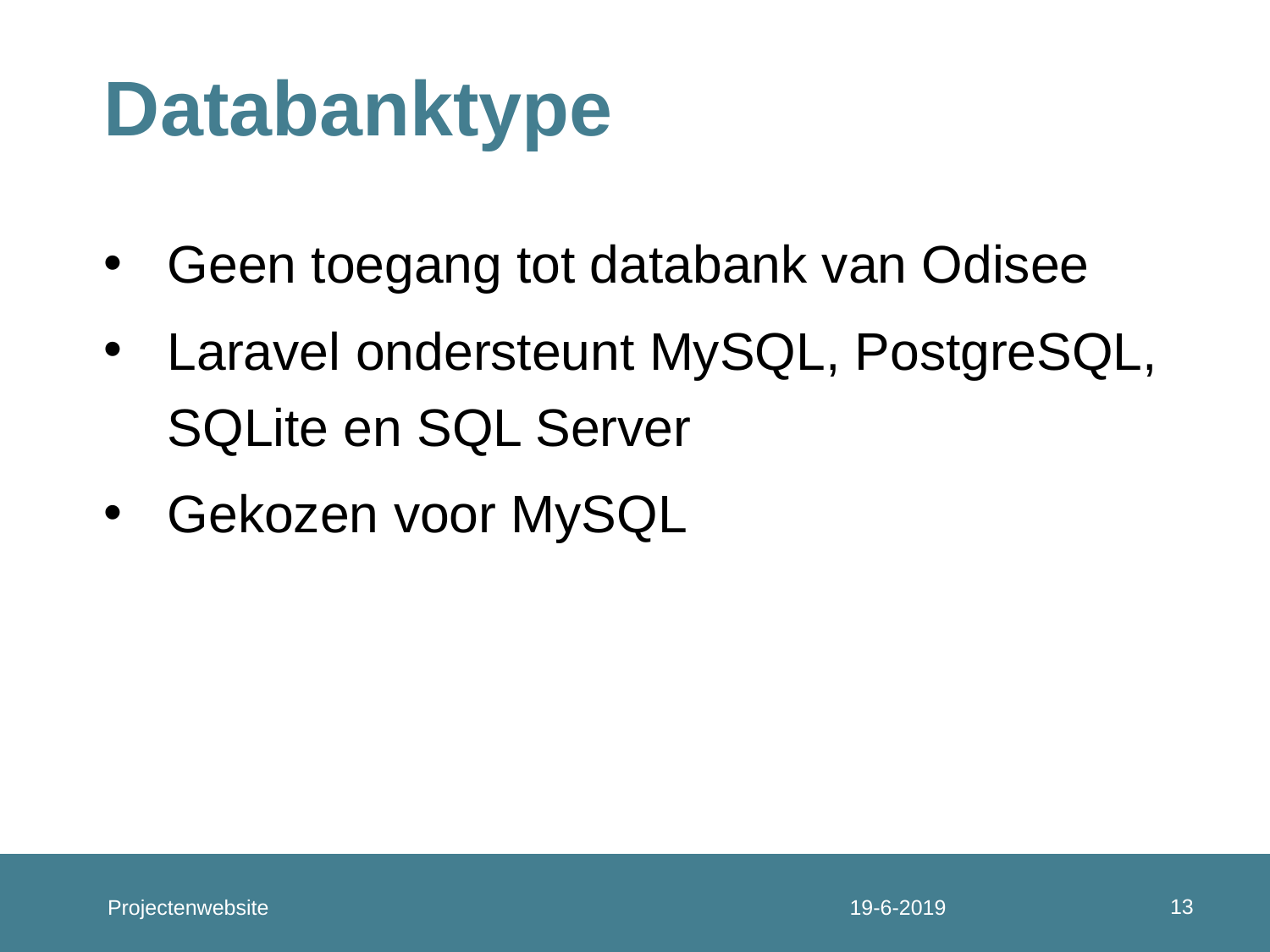

# Databanktype
Geen toegang tot databank van Odisee
Laravel ondersteunt MySQL, PostgreSQL, SQLite en SQL Server
Gekozen voor MySQL
13
Projectenwebsite
19-6-2019